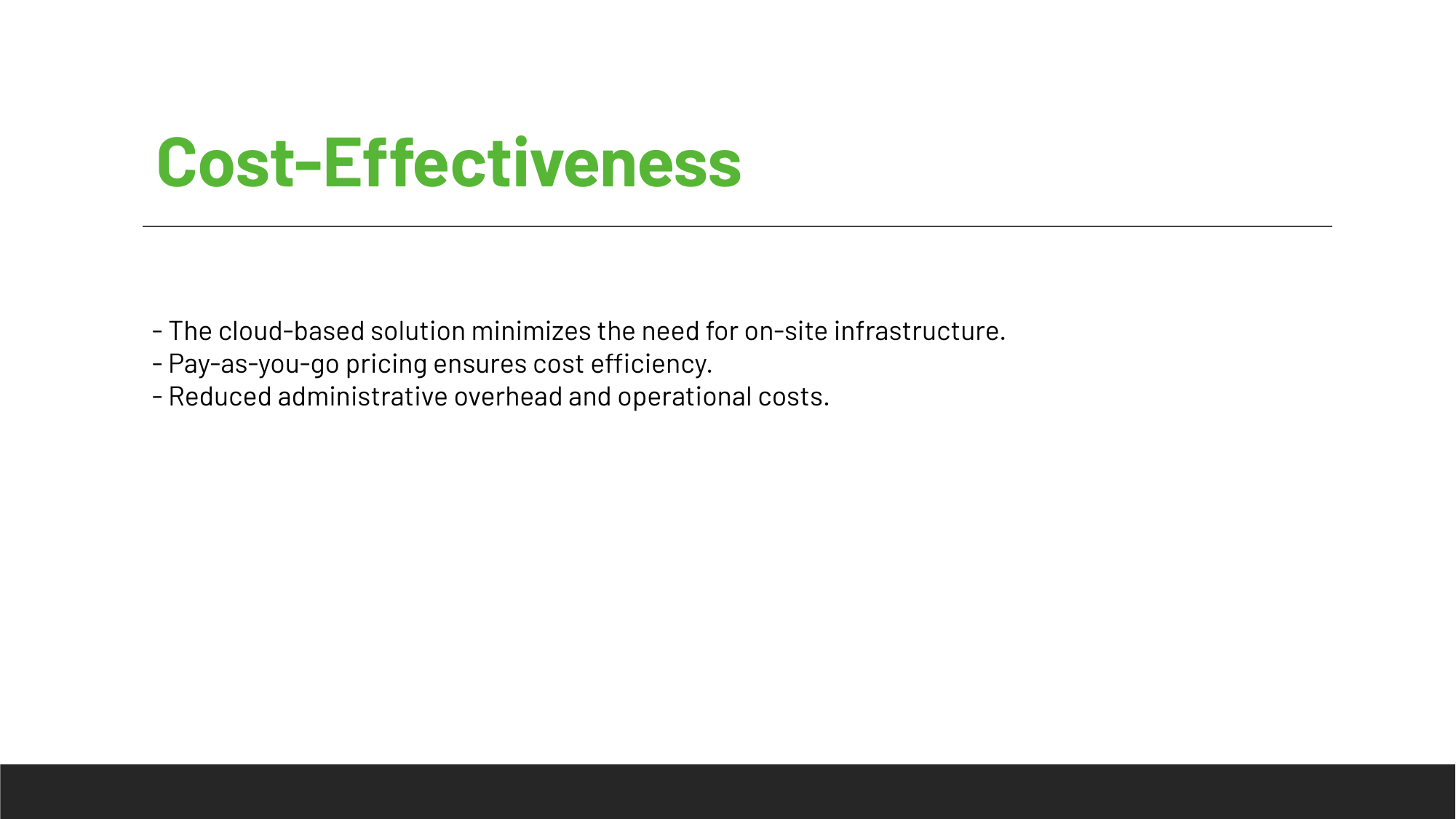

# Cost-Effectiveness
- The cloud-based solution minimizes the need for on-site infrastructure.
- Pay-as-you-go pricing ensures cost efficiency.
- Reduced administrative overhead and operational costs.